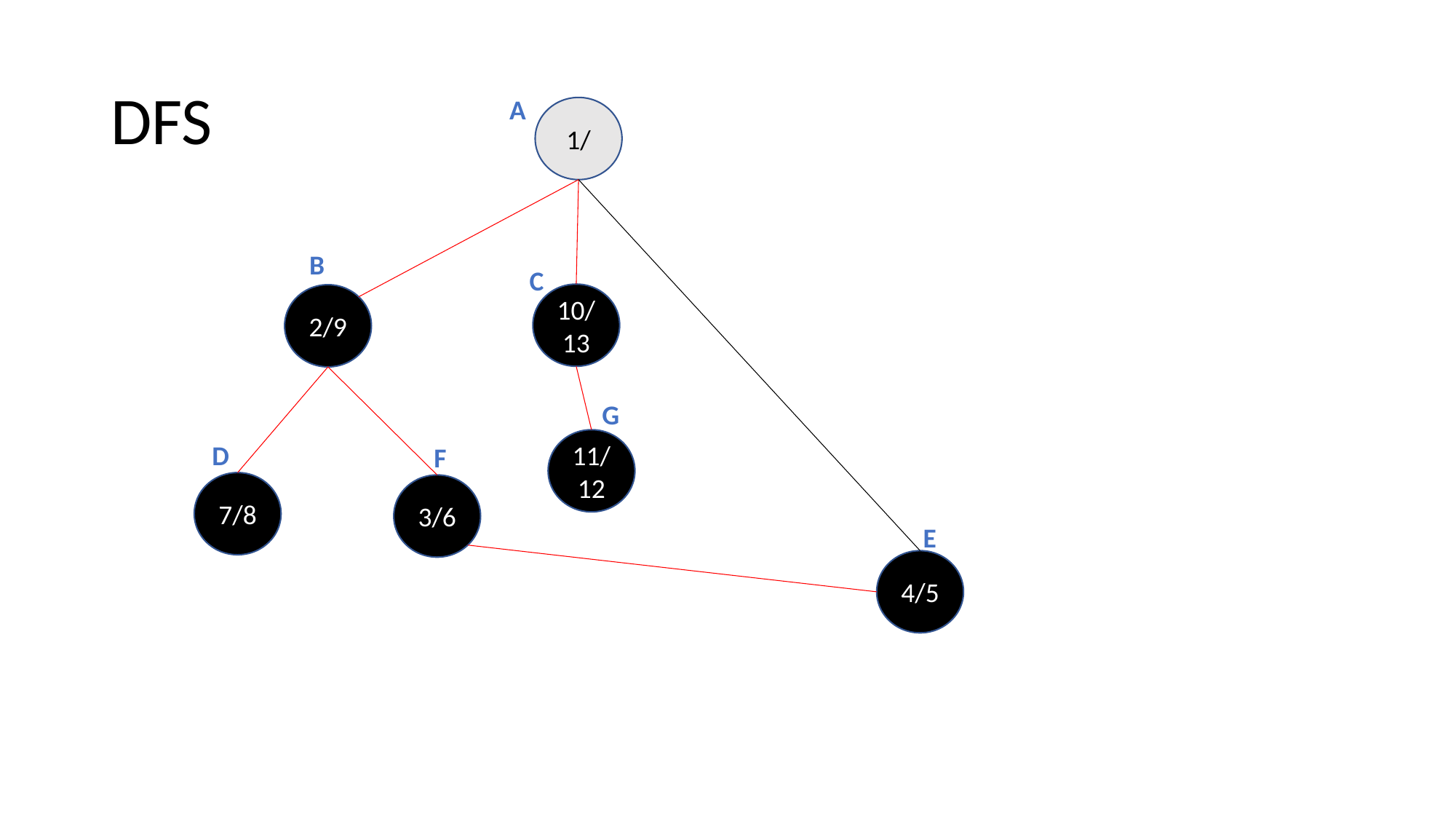

# DFS
A
1/
B
C
10/13
2/9
G
11/12
D
F
7/8
3/6
E
4/5